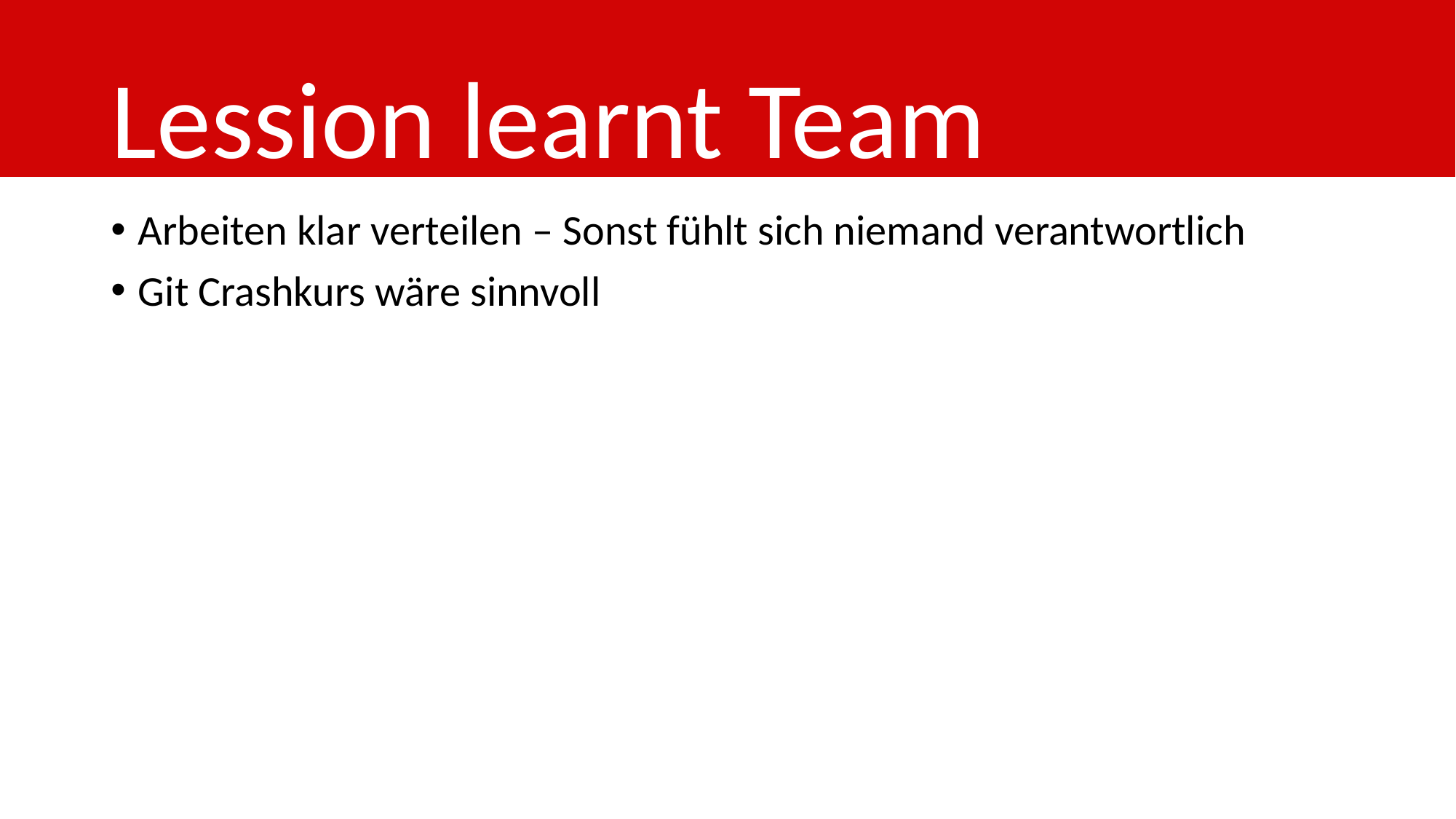

# Lession learnt Team
Arbeiten klar verteilen – Sonst fühlt sich niemand verantwortlich
Git Crashkurs wäre sinnvoll